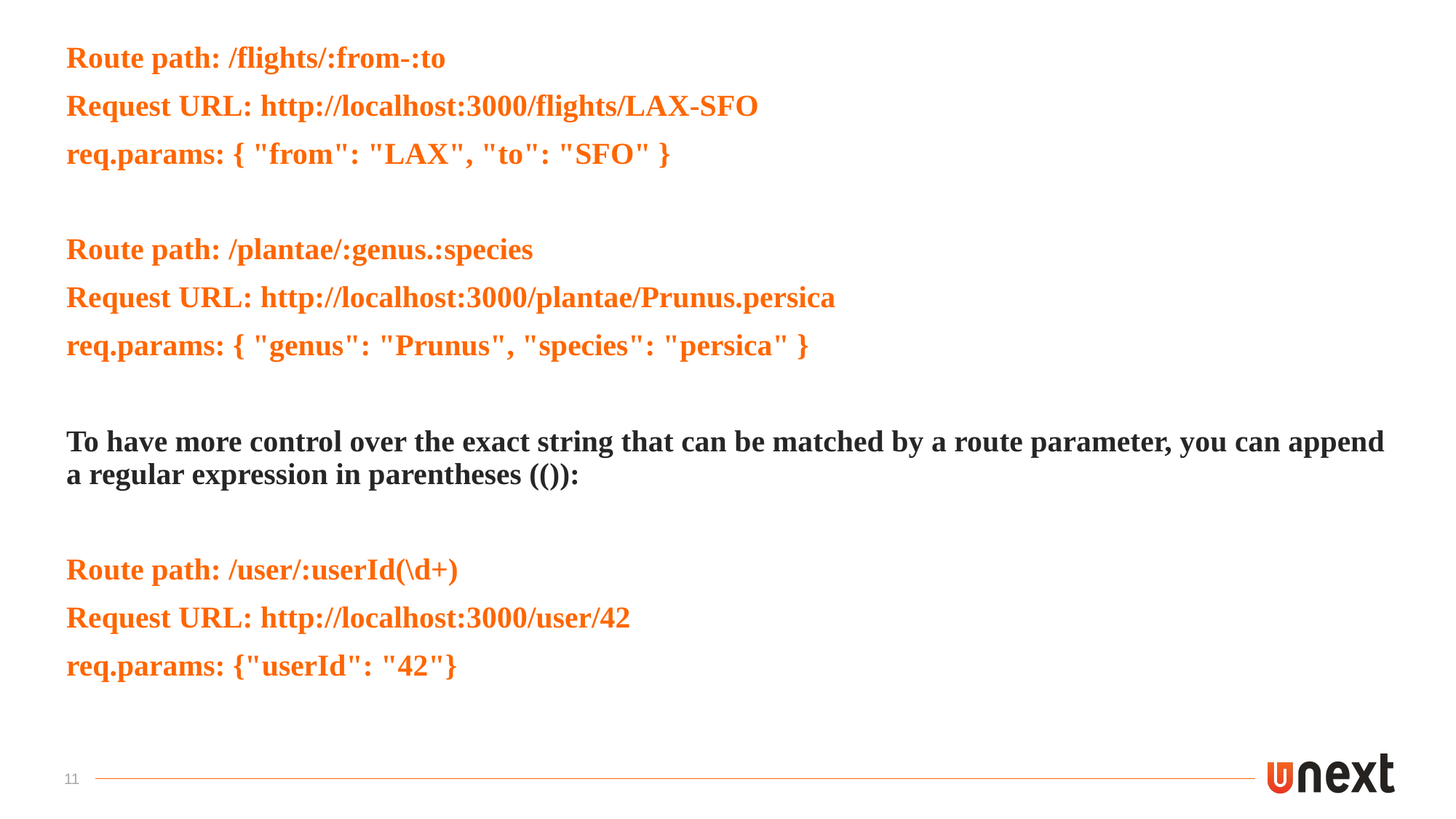

Route path: /flights/:from-:to
Request URL: http://localhost:3000/flights/LAX-SFO
req.params: { "from": "LAX", "to": "SFO" }

Route path: /plantae/:genus.:species
Request URL: http://localhost:3000/plantae/Prunus.persica
req.params: { "genus": "Prunus", "species": "persica" }

To have more control over the exact string that can be matched by a route parameter, you can append a regular expression in parentheses (()):

Route path: /user/:userId(\d+)
Request URL: http://localhost:3000/user/42
req.params: {"userId": "42"}
11